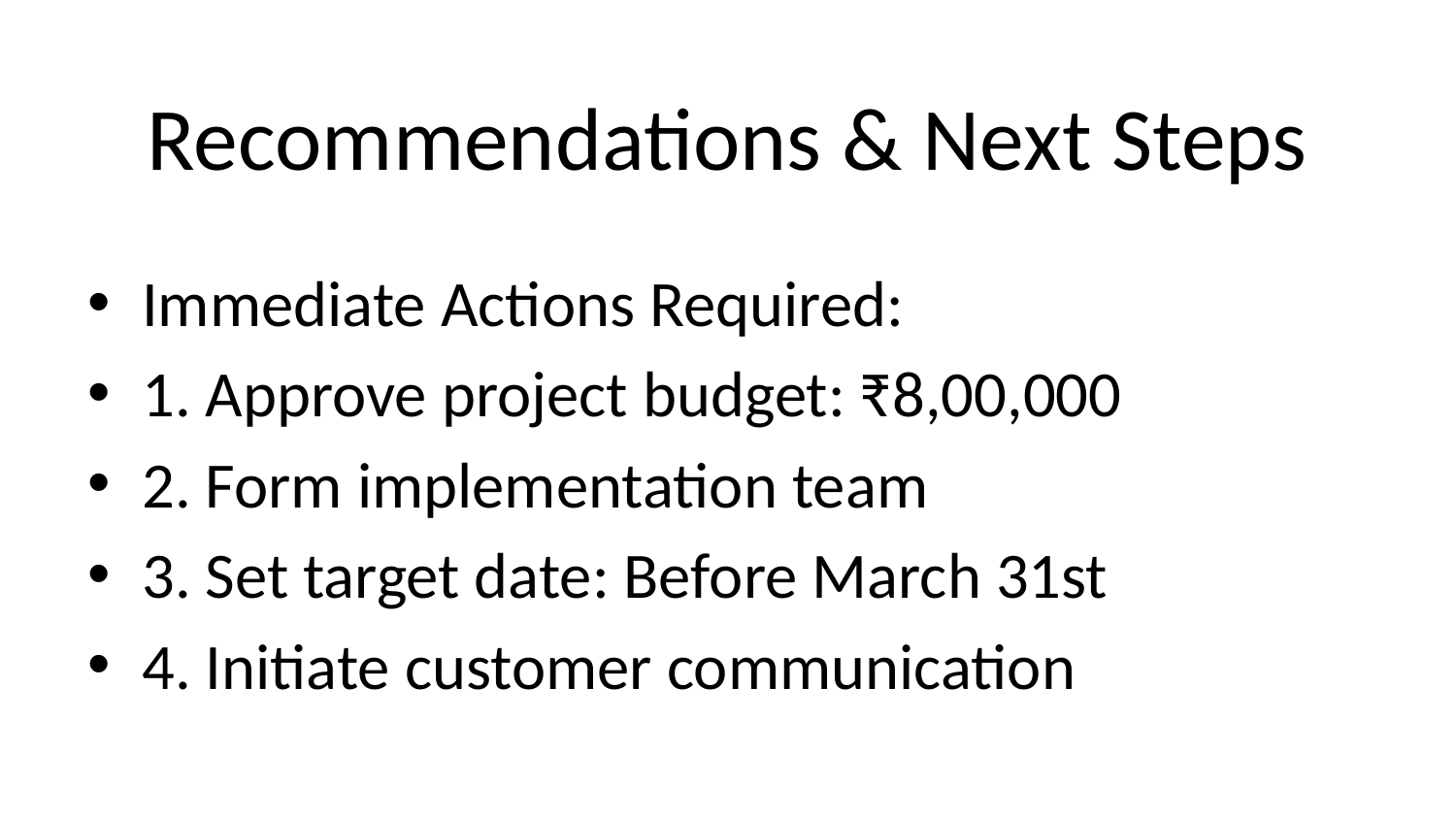

# Recommendations & Next Steps
Immediate Actions Required:
1. Approve project budget: ₹8,00,000
2. Form implementation team
3. Set target date: Before March 31st
4. Initiate customer communication

Decision Required:
Option A: Full Implementation (Recommended)
• Complete automation, 6 weeks, ₹8,00,000

Option B: Phased Approach
• High-value customers first, 3 months, ₹5,00,000

Recommendation: Option A - Compliance risk too high to delay